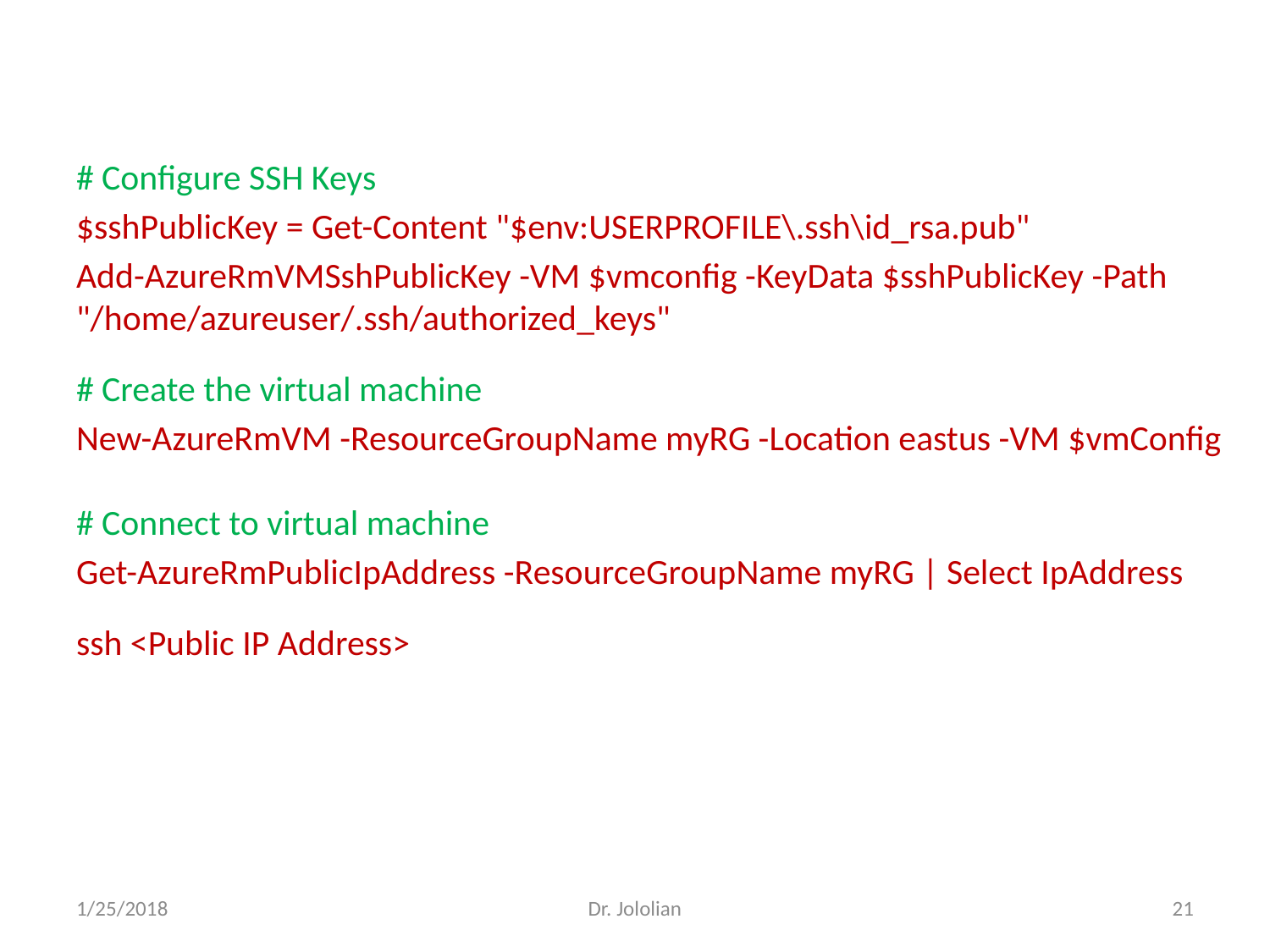

# Configure SSH Keys
$sshPublicKey = Get-Content "$env:USERPROFILE\.ssh\id_rsa.pub"
Add-AzureRmVMSshPublicKey -VM $vmconfig -KeyData $sshPublicKey -Path "/home/azureuser/.ssh/authorized_keys"
# Create the virtual machine
New-AzureRmVM -ResourceGroupName myRG -Location eastus -VM $vmConfig
# Connect to virtual machine
Get-AzureRmPublicIpAddress -ResourceGroupName myRG | Select IpAddress
ssh <Public IP Address>
1/25/2018
Dr. Jololian
21